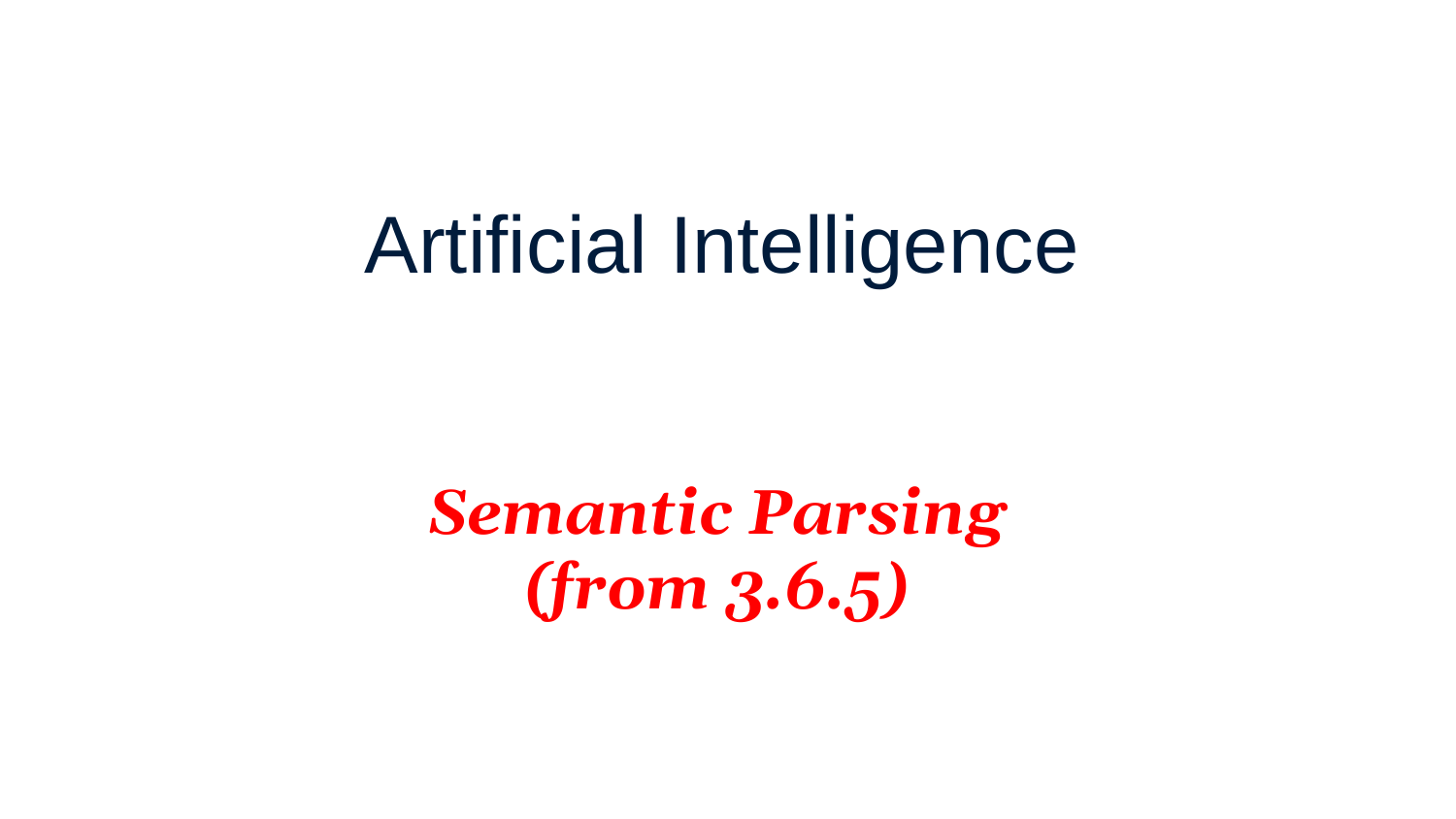

# Artificial Intelligence
Semantic Parsing
(from 3.6.5)